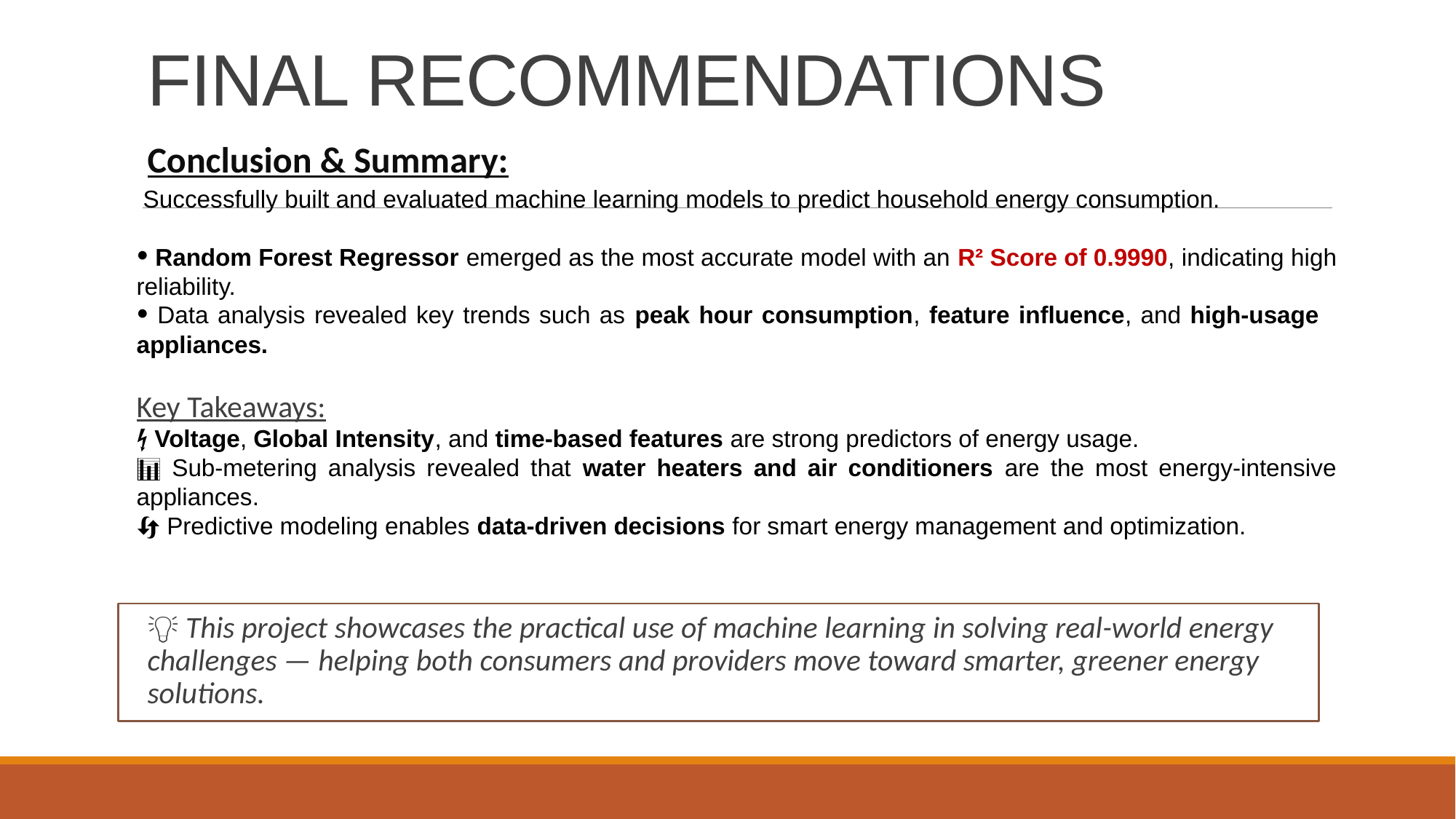

# FINAL RECOMMENDATIONS
Conclusion & Summary:
 Successfully built and evaluated machine learning models to predict household energy consumption.

 Random Forest Regressor emerged as the most accurate model with an R² Score of 0.9990, indicating high reliability.
 Data analysis revealed key trends such as peak hour consumption, feature influence, and high-usage   appliances.

Key Takeaways:
⚡ Voltage, Global Intensity, and time-based features are strong predictors of energy usage.
📊 Sub-metering analysis revealed that water heaters and air conditioners are the most energy-intensive appliances.
🔄 Predictive modeling enables data-driven decisions for smart energy management and optimization.

💡 This project showcases the practical use of machine learning in solving real-world energy challenges — helping both consumers and providers move toward smarter, greener energy solutions.